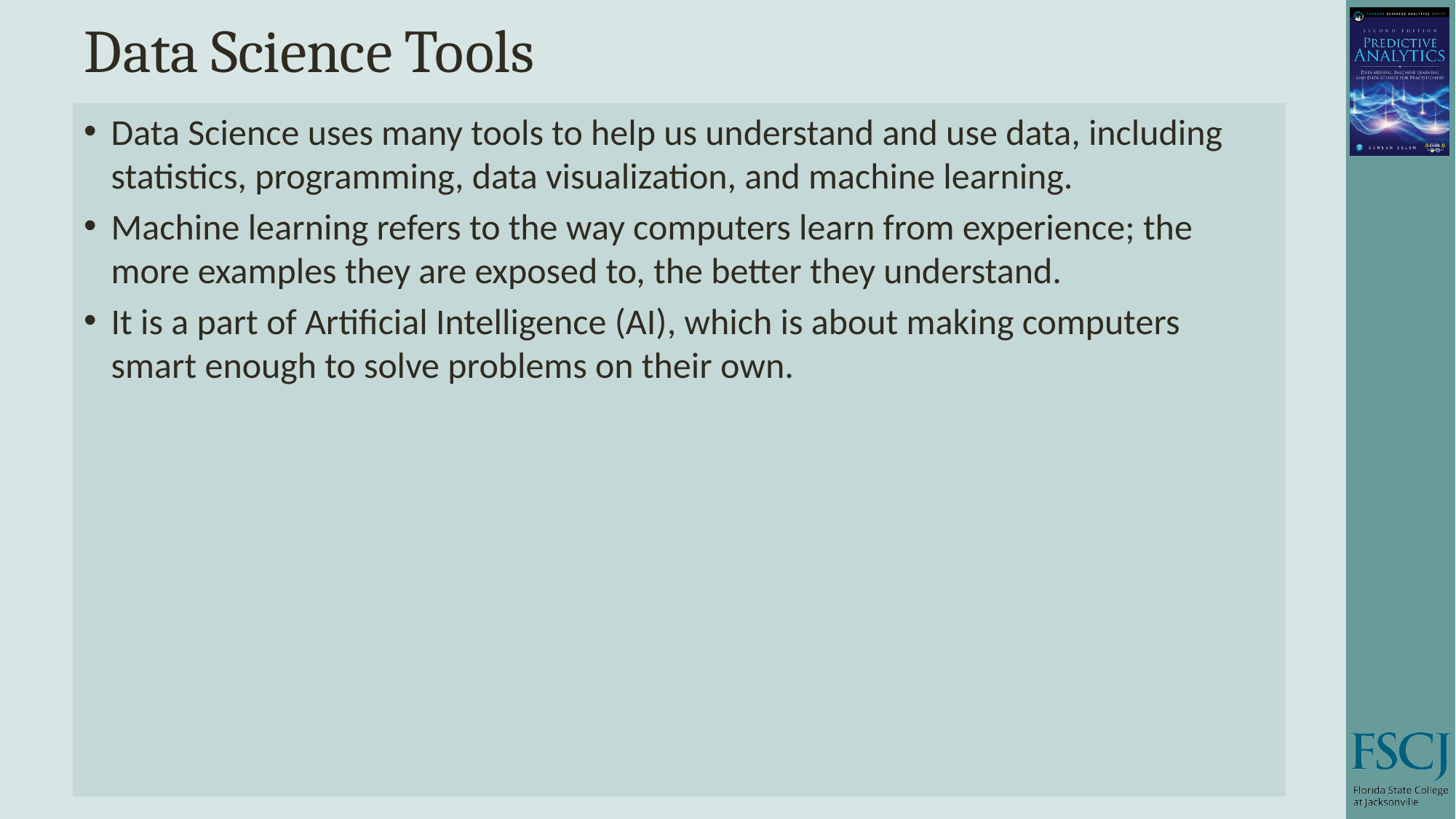

# Data Science Tools
Data Science uses many tools to help us understand and use data, including statistics, programming, data visualization, and machine learning.
Machine learning refers to the way computers learn from experience; the more examples they are exposed to, the better they understand.
It is a part of Artificial Intelligence (AI), which is about making computers  smart enough to solve problems on their own.